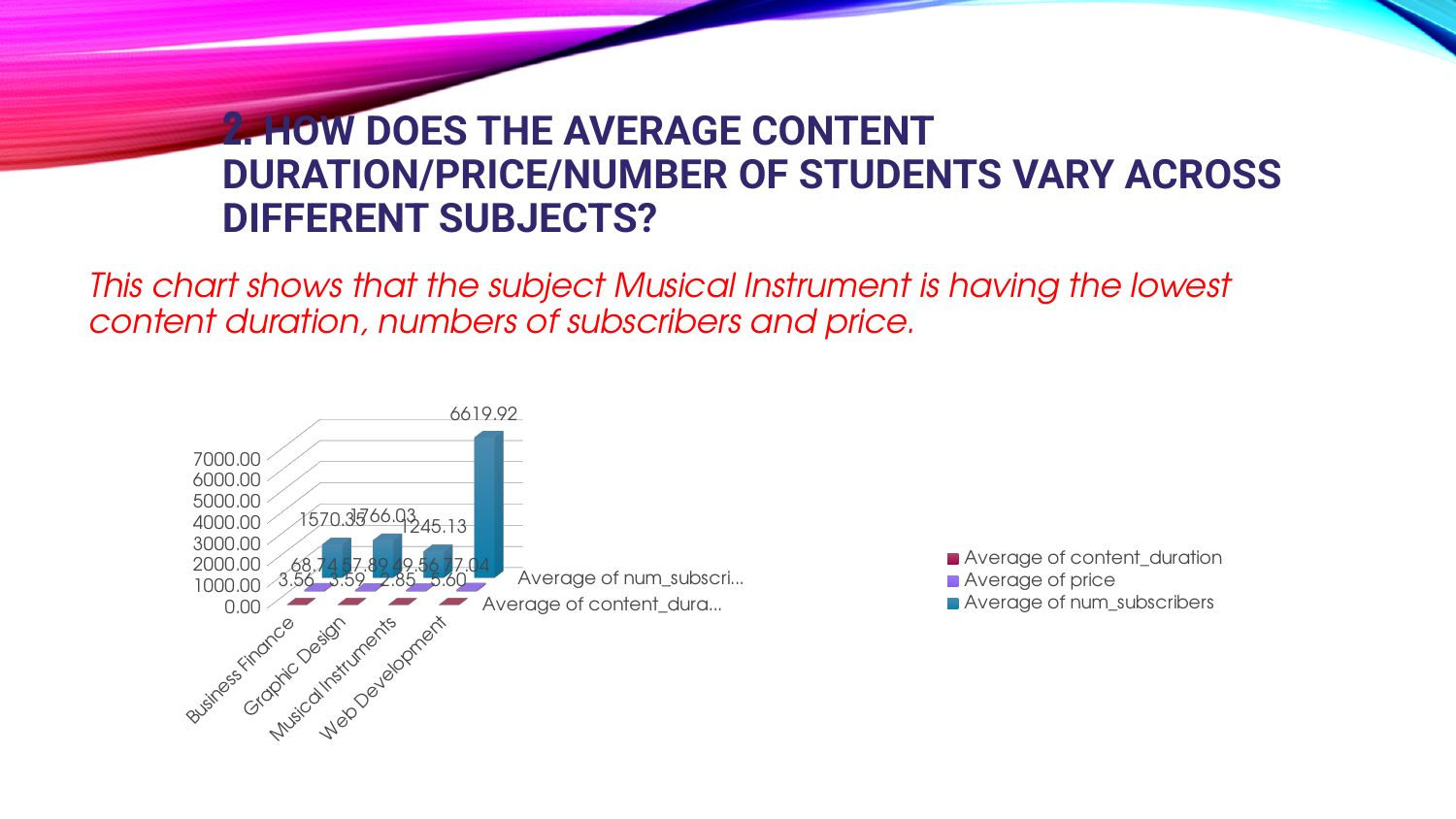

# 2. How does the average content duration/price/number of students vary across different subjects?
This chart shows that the subject Musical Instrument is having the lowest content duration, numbers of subscribers and price.

[unsupported chart]